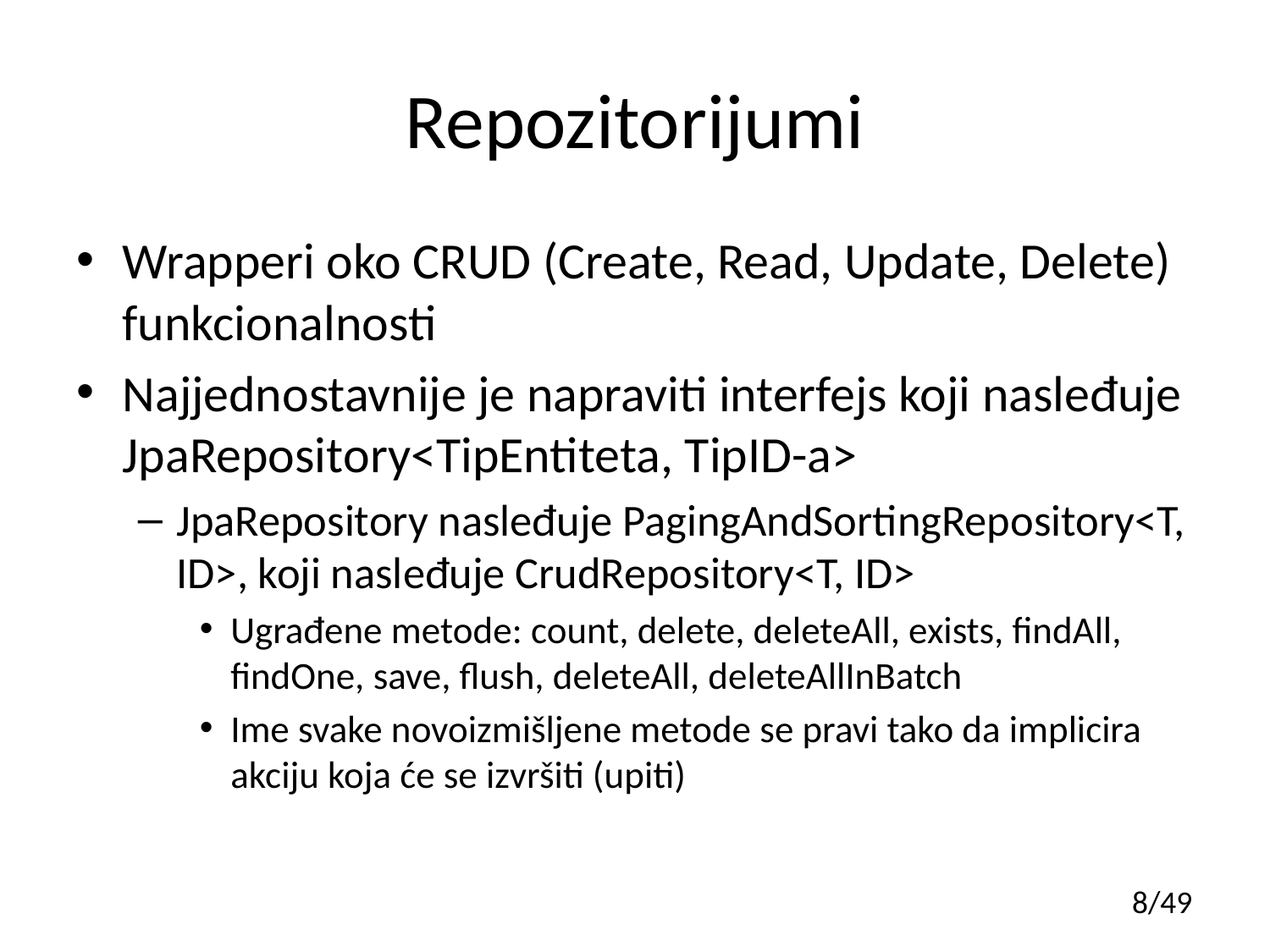

# Repozitorijumi
Wrapperi oko CRUD (Create, Read, Update, Delete) funkcionalnosti
Najjednostavnije je napraviti interfejs koji nasleđuje JpaRepository<TipEntiteta, TipID-a>
JpaRepository nasleđuje PagingAndSortingRepository<T, ID>, koji nasleđuje CrudRepository<T, ID>
Ugrađene metode: count, delete, deleteAll, exists, findAll, findOne, save, flush, deleteAll, deleteAllInBatch
Ime svake novoizmišljene metode se pravi tako da implicira akciju koja će se izvršiti (upiti)